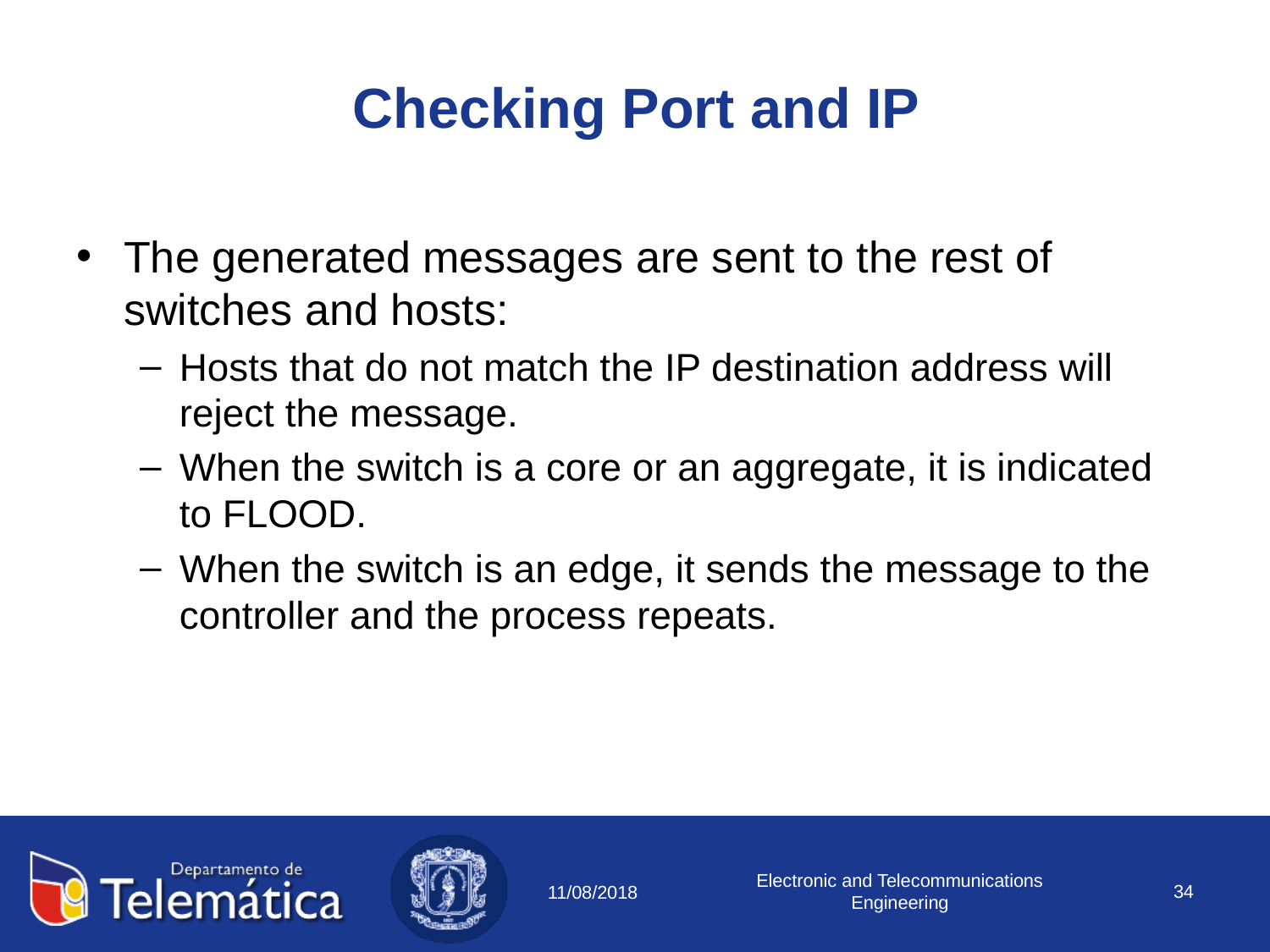

# Checking Port and IP
The generated messages are sent to the rest of switches and hosts:
Hosts that do not match the IP destination address will reject the message.
When the switch is a core or an aggregate, it is indicated to FLOOD.
When the switch is an edge, it sends the message to the controller and the process repeats.
Electronic and Telecommunications Engineering
34
11/08/2018